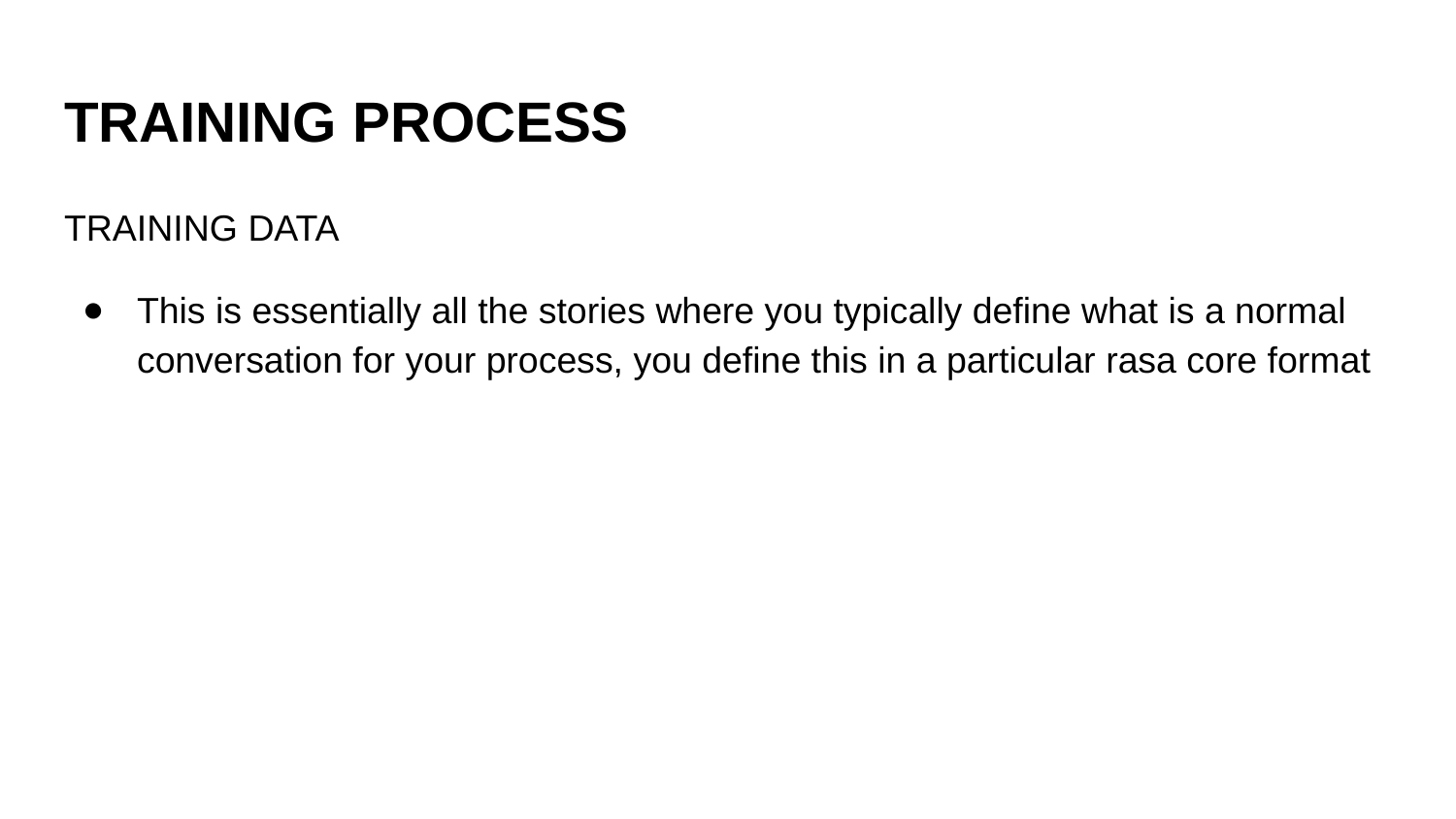

# TRAINING PROCESS

TRAINING DATA
This is essentially all the stories where you typically define what is a normal conversation for your process, you define this in a particular rasa core format